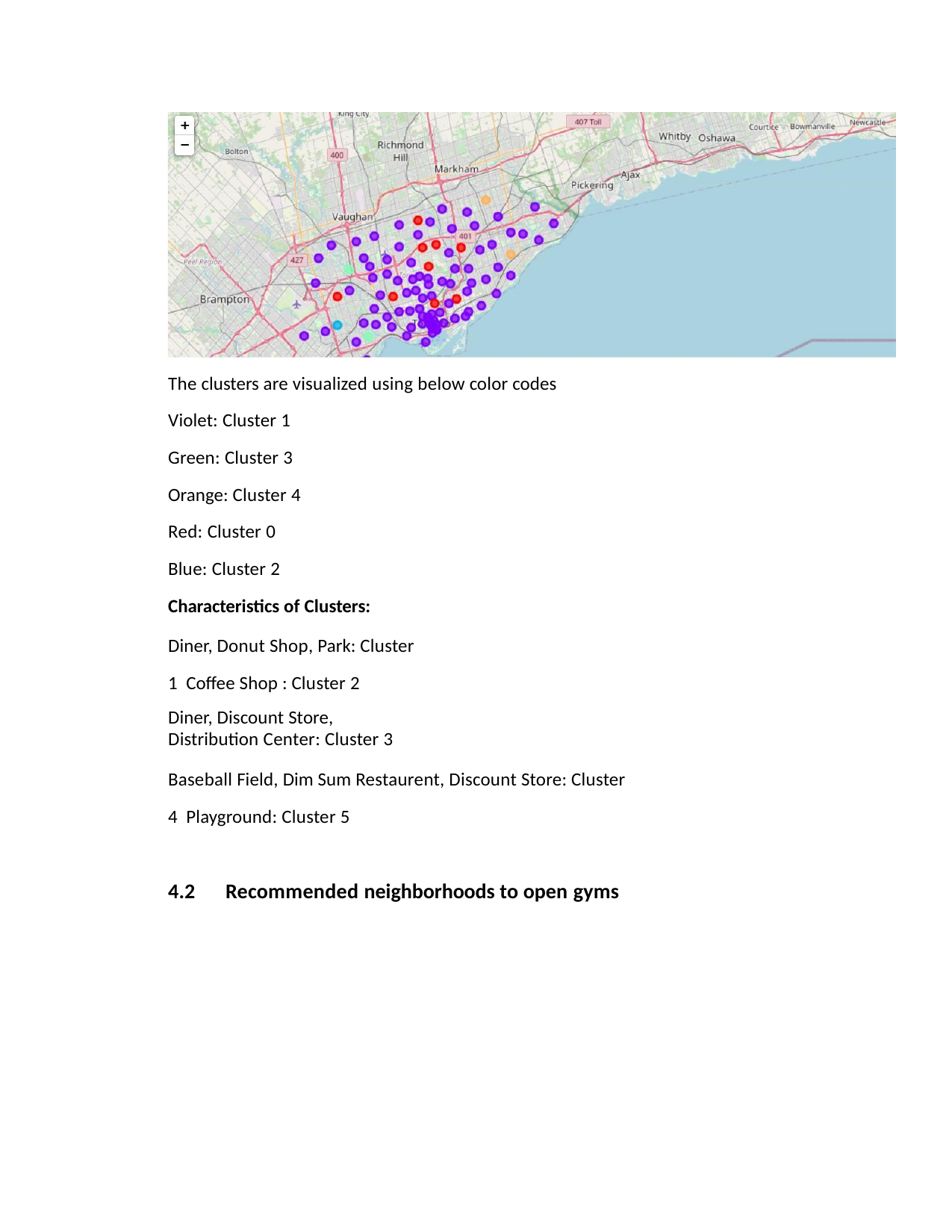

The clusters are visualized using below color codes
Violet: Cluster 1
Green: Cluster 3
Orange: Cluster 4
Red: Cluster 0
Blue: Cluster 2
Characteristics of Clusters:
Diner, Donut Shop, Park: Cluster 1  Coffee Shop : Cluster 2
Diner, Discount Store, Distribution Center: Cluster 3
Baseball Field, Dim Sum Restaurent, Discount Store: Cluster 4  Playground: Cluster 5

4.2	Recommended neighborhoods to open gyms